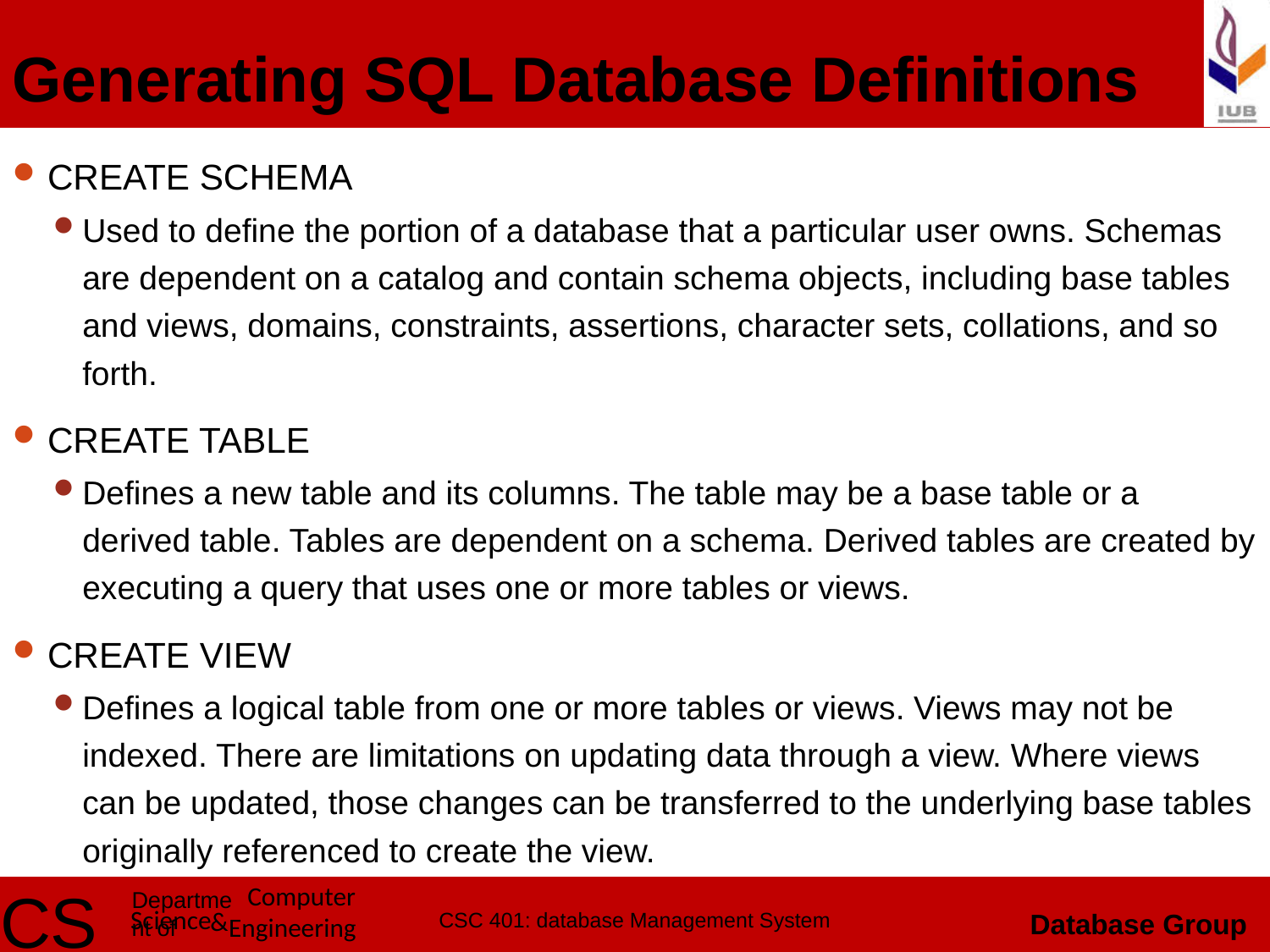

# Generating SQL Database Definitions
CREATE SCHEMA
Used to define the portion of a database that a particular user owns. Schemas are dependent on a catalog and contain schema objects, including base tables and views, domains, constraints, assertions, character sets, collations, and so forth.
CREATE TABLE
Defines a new table and its columns. The table may be a base table or a derived table. Tables are dependent on a schema. Derived tables are created by executing a query that uses one or more tables or views.
CREATE VIEW
Defines a logical table from one or more tables or views. Views may not be indexed. There are limitations on updating data through a view. Where views can be updated, those changes can be transferred to the underlying base tables originally referenced to create the view.

CSC 401: database Management System